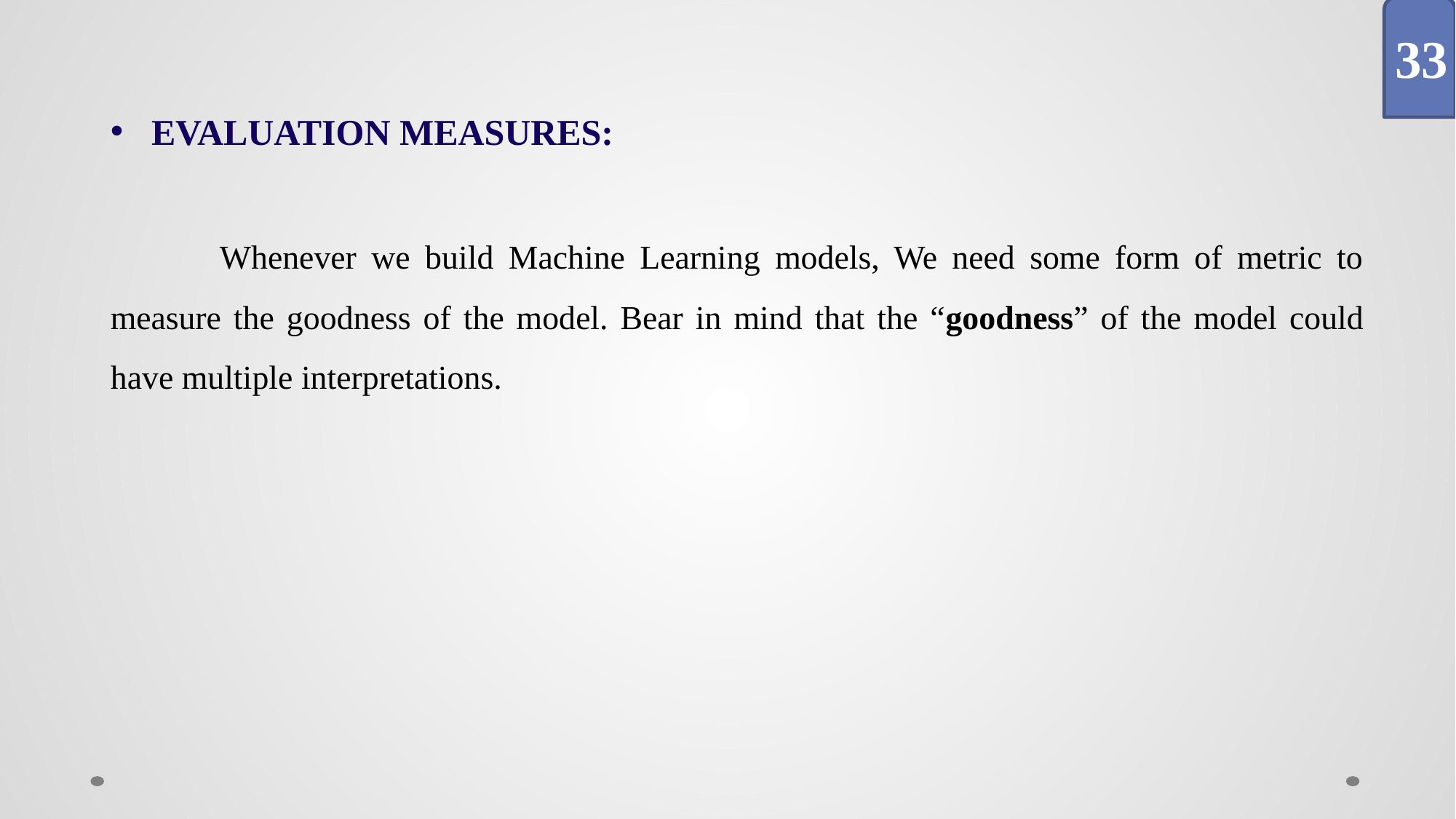

33

EVALUATION MEASURES:

	Whenever we build Machine Learning models, We need some form of metric to measure the goodness of the model. Bear in mind that the “goodness” of the model could have multiple interpretations.